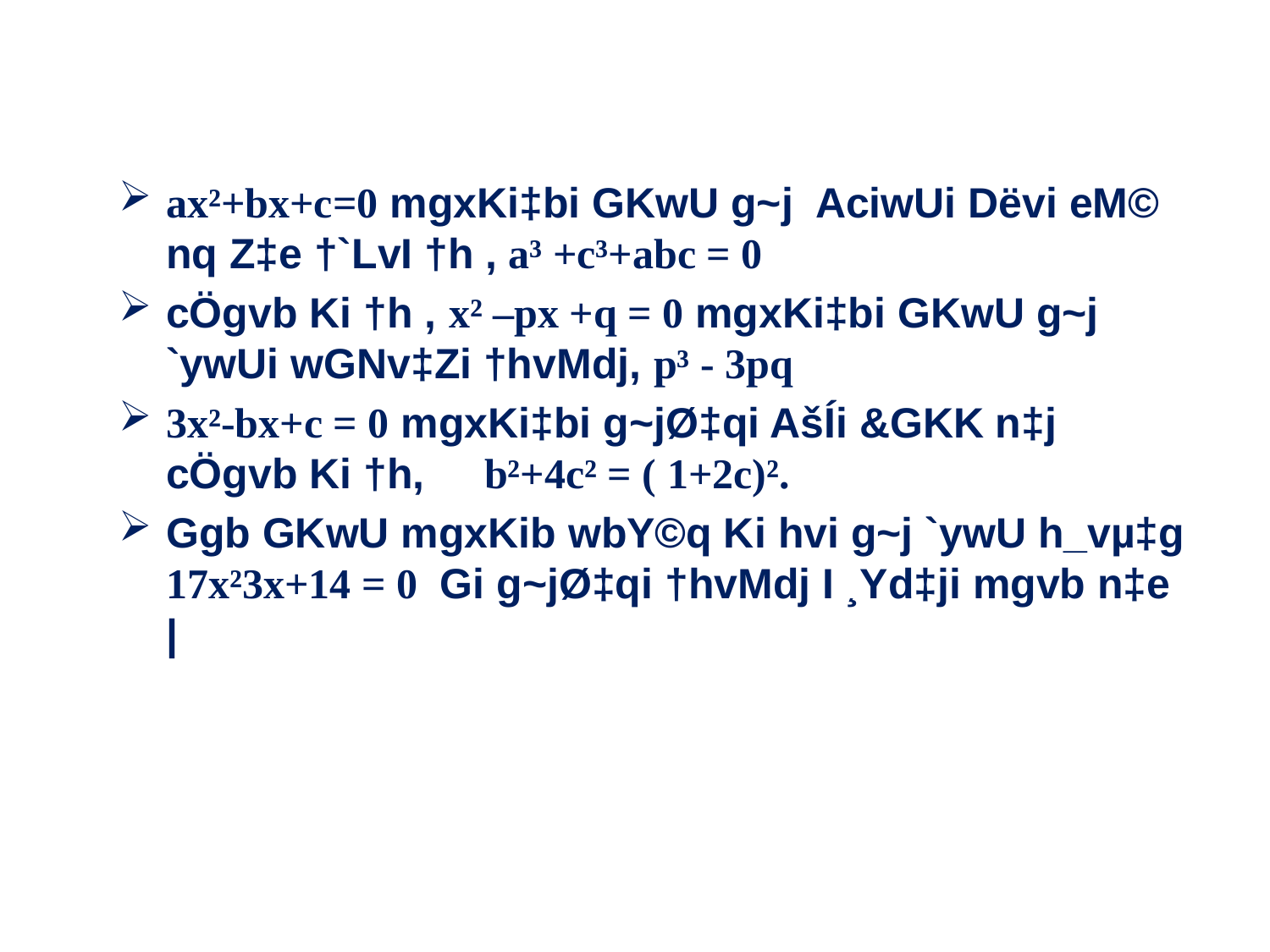

ax²+bx+c=0 mgxKi‡bi GKwU g~j  AciwUi Dëvi eM© nq Z‡e †`LvI †h , a³ +c³+abc = 0
cÖgvb Ki †h , x² –px +q = 0 mgxKi‡bi GKwU g~j `ywUi wGNv‡Zi †hvMdj, p³ - 3pq
3x²-bx+c = 0 mgxKi‡bi g~jØ‡qi AšÍi &GKK n‡j cÖgvb Ki †h,     b²+4c² = ( 1+2c)².
Ggb GKwU mgxKib wbY©q Ki hvi g~j `ywU h_vµ‡g 17x²3x+14 = 0  Gi g~jØ‡qi †hvMdj I ¸Yd‡ji mgvb n‡e |